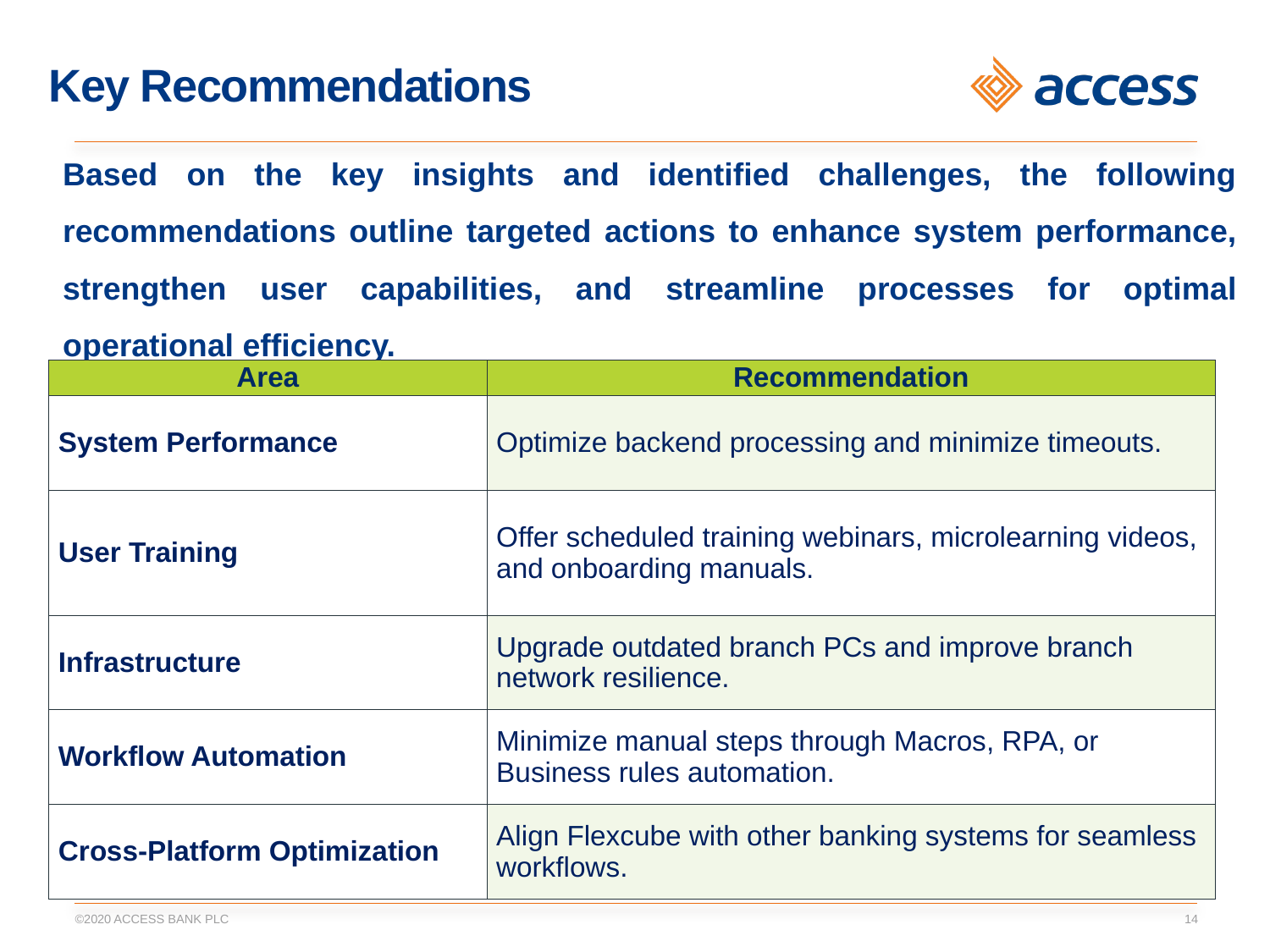

# Key Recommendations
Based on the key insights and identified challenges, the following recommendations outline targeted actions to enhance system performance, strengthen user capabilities, and streamline processes for optimal operational efficiency.

| Area | Recommendation |
| --- | --- |
| System Performance | Optimize backend processing and minimize timeouts. |
| User Training | Offer scheduled training webinars, microlearning videos, and onboarding manuals. |
| Infrastructure | Upgrade outdated branch PCs and improve branch network resilience. |
| Workflow Automation | Minimize manual steps through Macros, RPA, or Business rules automation. |
| Cross-Platform Optimization | Align Flexcube with other banking systems for seamless workflows. |
©2020 ACCESS BANK PLC
14